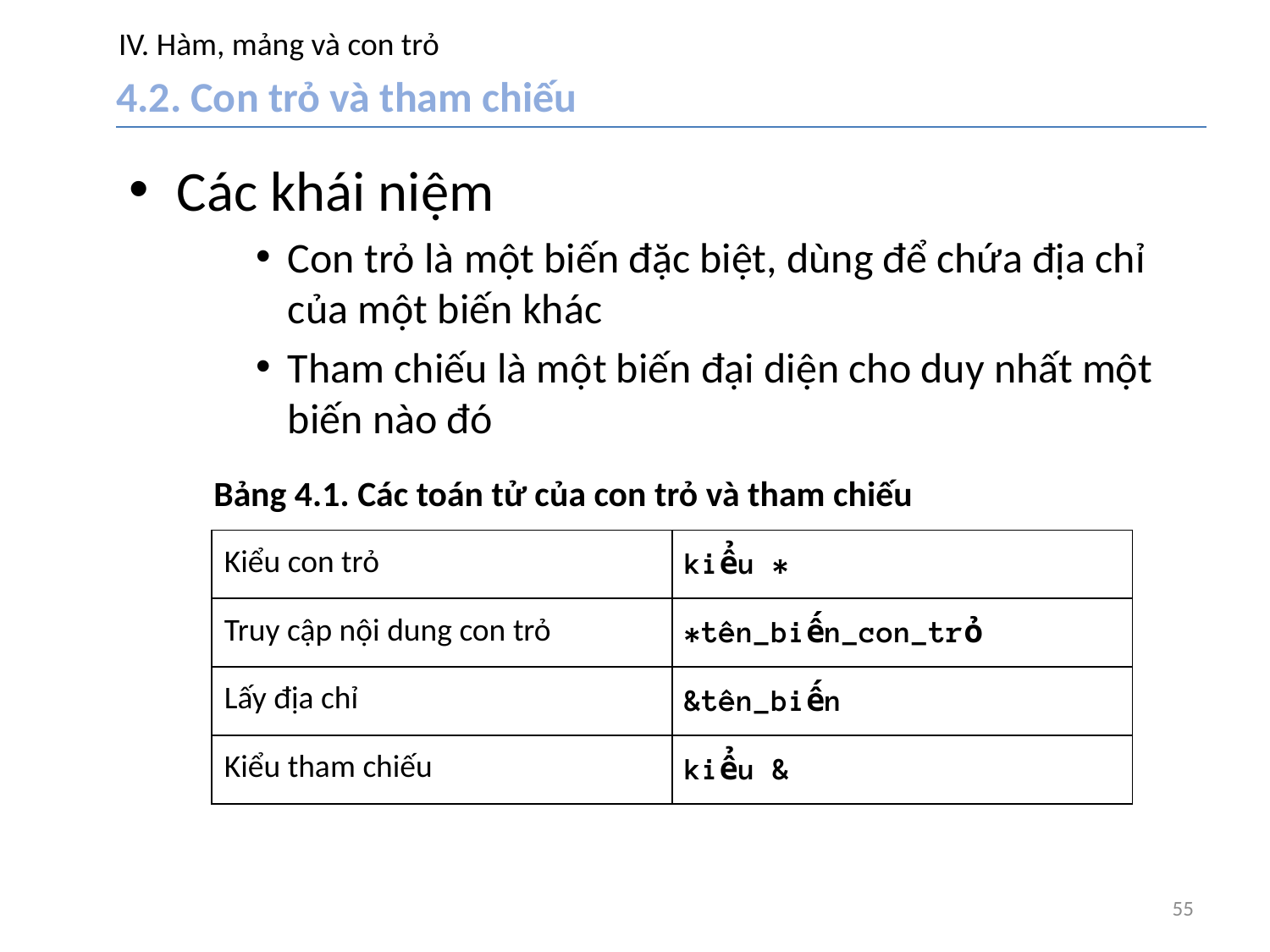

# IV. Hàm, mảng và con trỏ
4.2. Con trỏ và tham chiếu
Các khái niệm
Con trỏ là một biến đặc biệt, dùng để chứa địa chỉ của một biến khác
Tham chiếu là một biến đại diện cho duy nhất một biến nào đó
Bảng 4.1. Các toán tử của con trỏ và tham chiếu
| Kiểu con trỏ | kiểu \* |
| --- | --- |
| Truy cập nội dung con trỏ | \*tên\_biến\_con\_trỏ |
| Lấy địa chỉ | &tên\_biến |
| Kiểu tham chiếu | kiểu & |
55